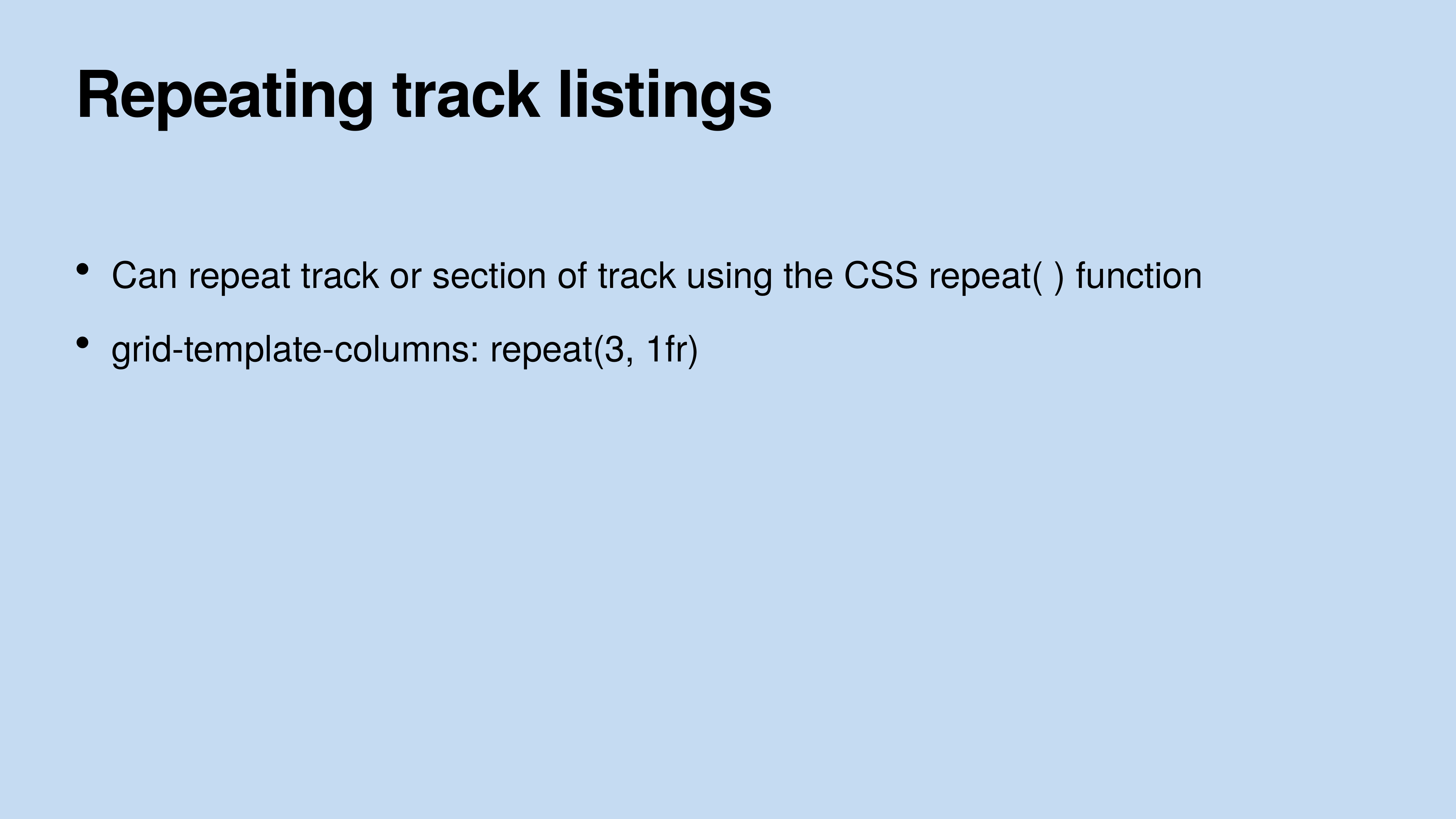

# Repeating track listings

Can repeat track or section of track using the CSS repeat( ) function
grid-template-columns: repeat(3, 1fr)